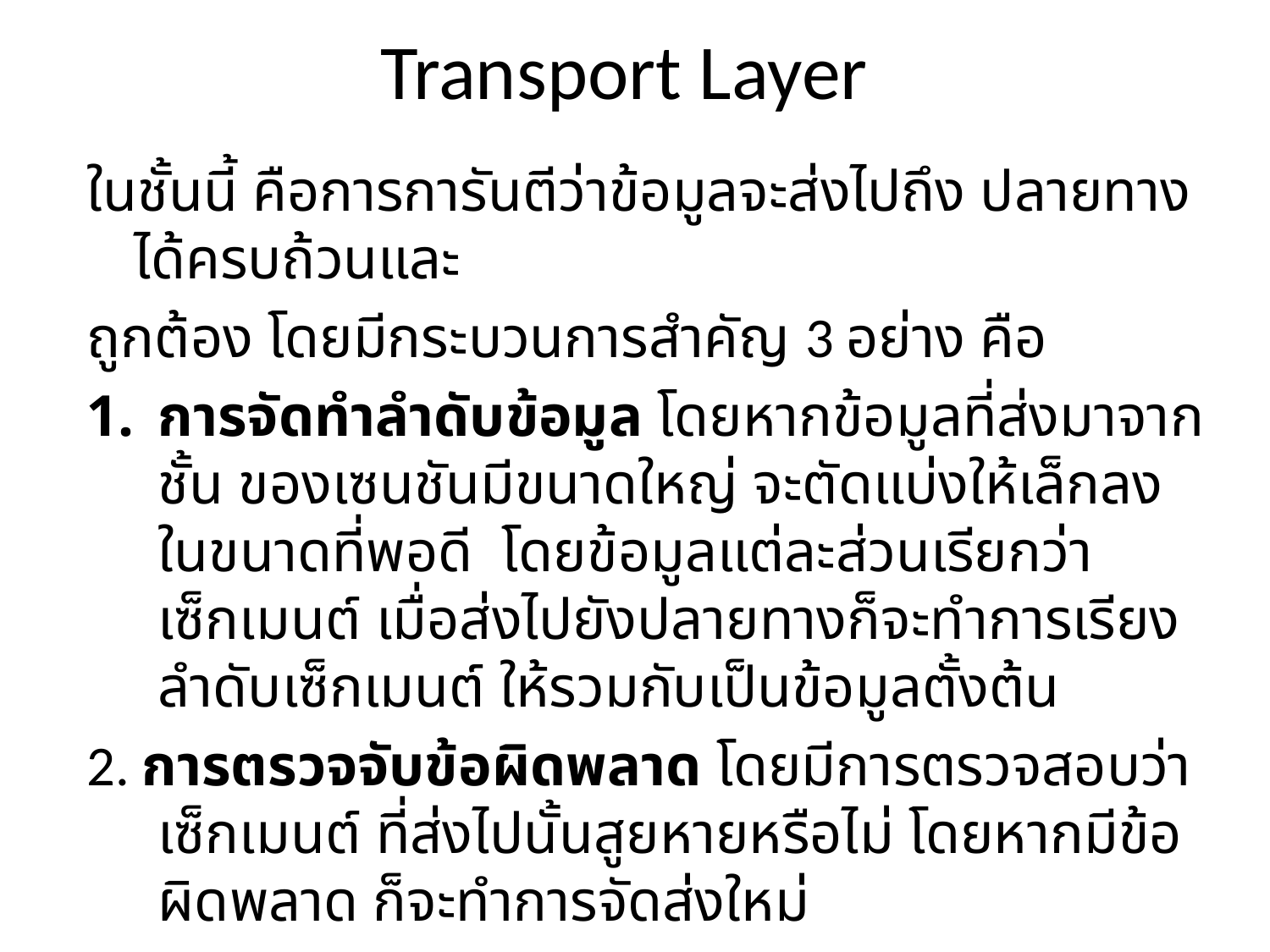

# Transport Layer
ในชั้นนี้ คือการการันตีว่าข้อมูลจะส่งไปถึง ปลายทางได้ครบถ้วนและ
ถูกต้อง โดยมีกระบวนการสำคัญ 3 อย่าง คือ
การจัดทำลำดับข้อมูล โดยหากข้อมูลที่ส่งมาจากชั้น ของเซนชันมีขนาดใหญ่ จะตัดแบ่งให้เล็กลงในขนาดที่พอดี  โดยข้อมูลแต่ละส่วนเรียกว่า เซ็กเมนต์ เมื่อส่งไปยังปลายทางก็จะทำการเรียงลำดับเซ็กเมนต์ ให้รวมกับเป็นข้อมูลตั้งต้น
2. การตรวจจับข้อผิดพลาด โดยมีการตรวจสอบว่าเซ็กเมนต์ ที่ส่งไปนั้นสูยหายหรือไม่ โดยหากมีข้อผิดพลาด ก็จะทำการจัดส่งใหม่
3. การตรวจสอบความพร้อมก่อนส่ง ก่อนการจัดส่งนั้นข้อมูลนั้น ทุกครั้ง เครื่องต้นทางจะส่งสัญญาณไปที่ฝั่งปลายทาง เพื่อตรวจสอบว่า พร้อมจะรับข้อมูลหรือไม่